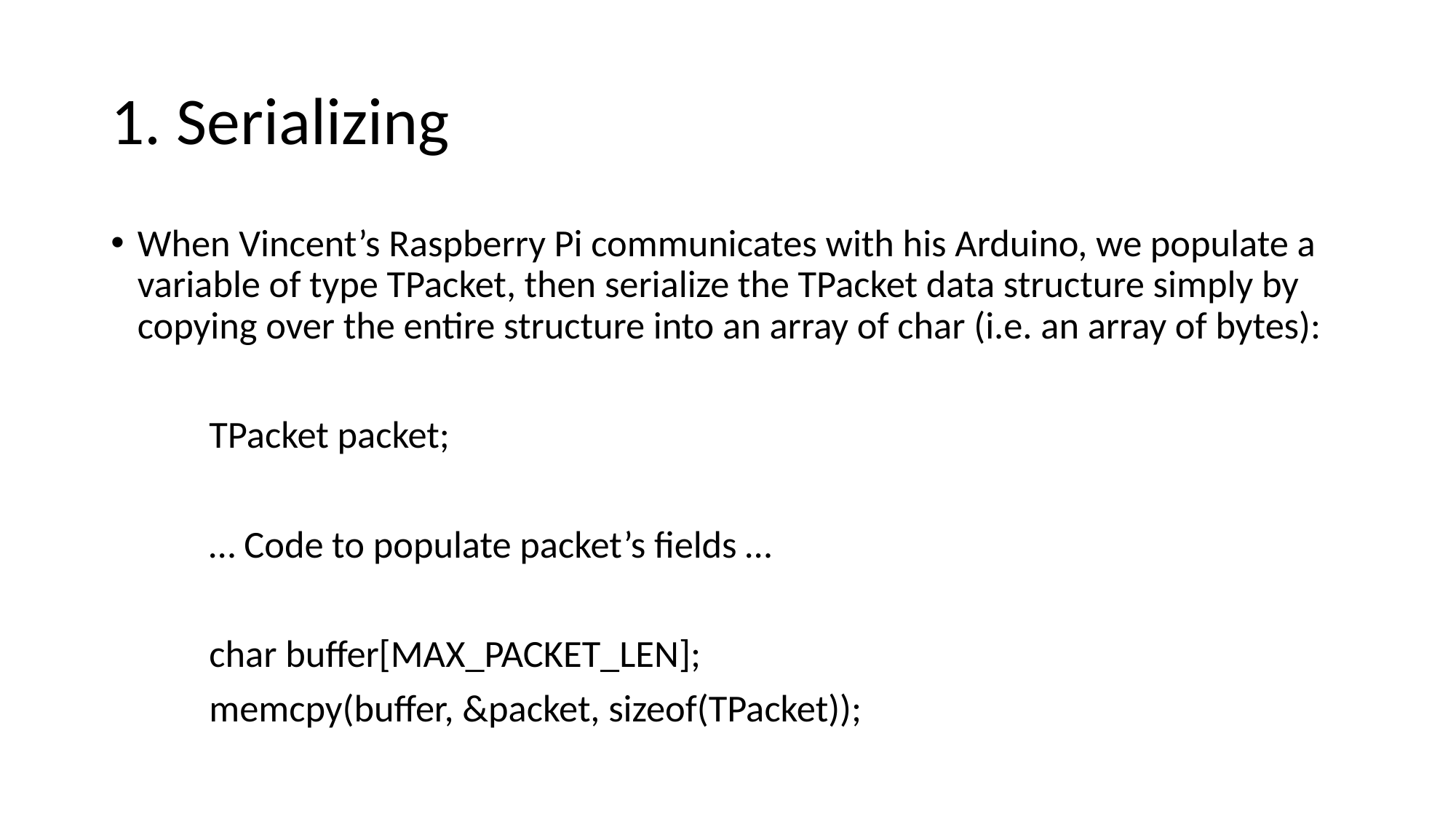

# 1. Serializing
When Vincent’s Raspberry Pi communicates with his Arduino, we populate a variable of type TPacket, then serialize the TPacket data structure simply by copying over the entire structure into an array of char (i.e. an array of bytes):

	TPacket packet;

	… Code to populate packet’s fields …

	char buffer[MAX_PACKET_LEN];
	memcpy(buffer, &packet, sizeof(TPacket));